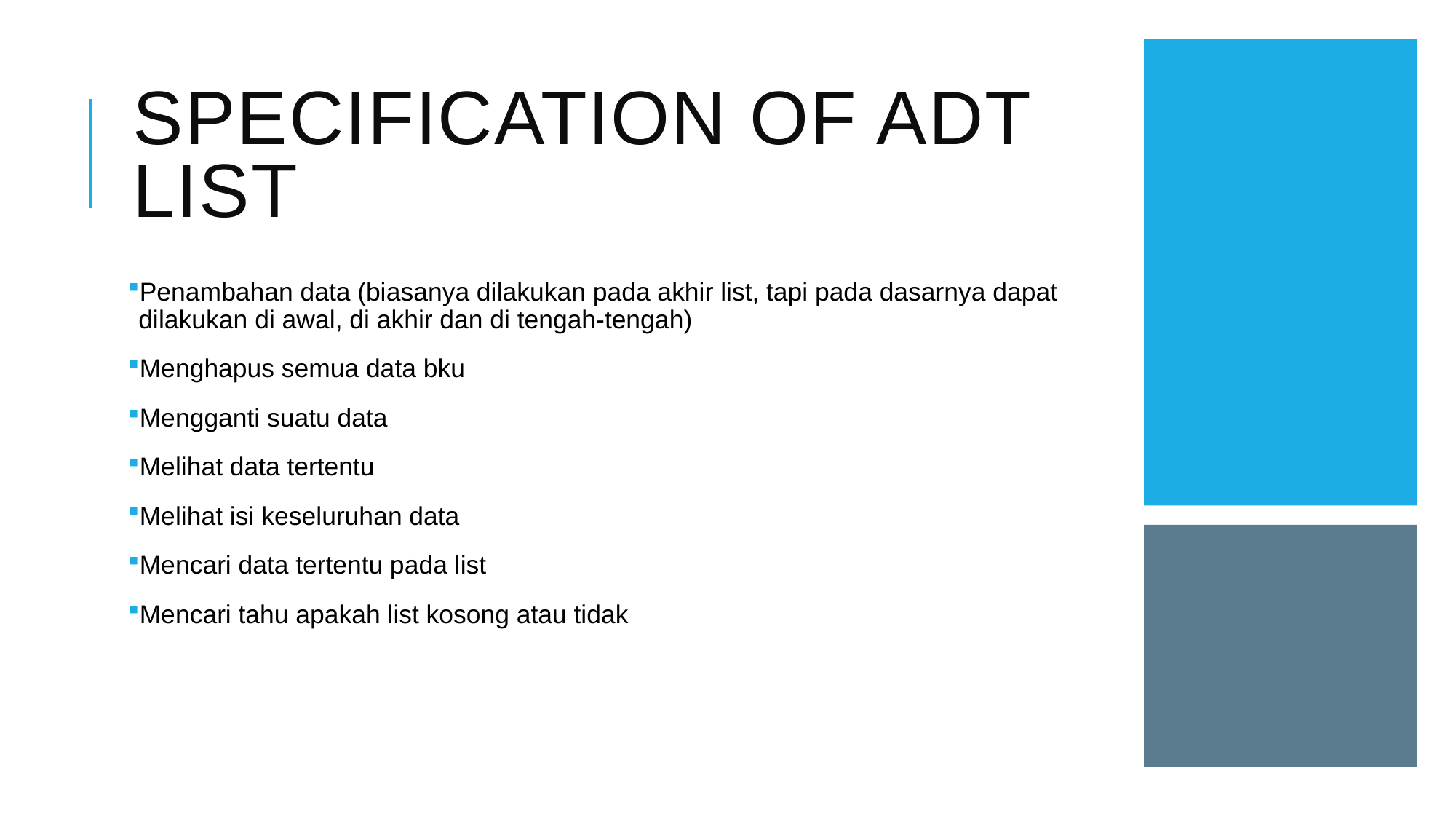

# Specification of ADT List
Penambahan data (biasanya dilakukan pada akhir list, tapi pada dasarnya dapat dilakukan di awal, di akhir dan di tengah-tengah)
Menghapus semua data bku
Mengganti suatu data
Melihat data tertentu
Melihat isi keseluruhan data
Mencari data tertentu pada list
Mencari tahu apakah list kosong atau tidak